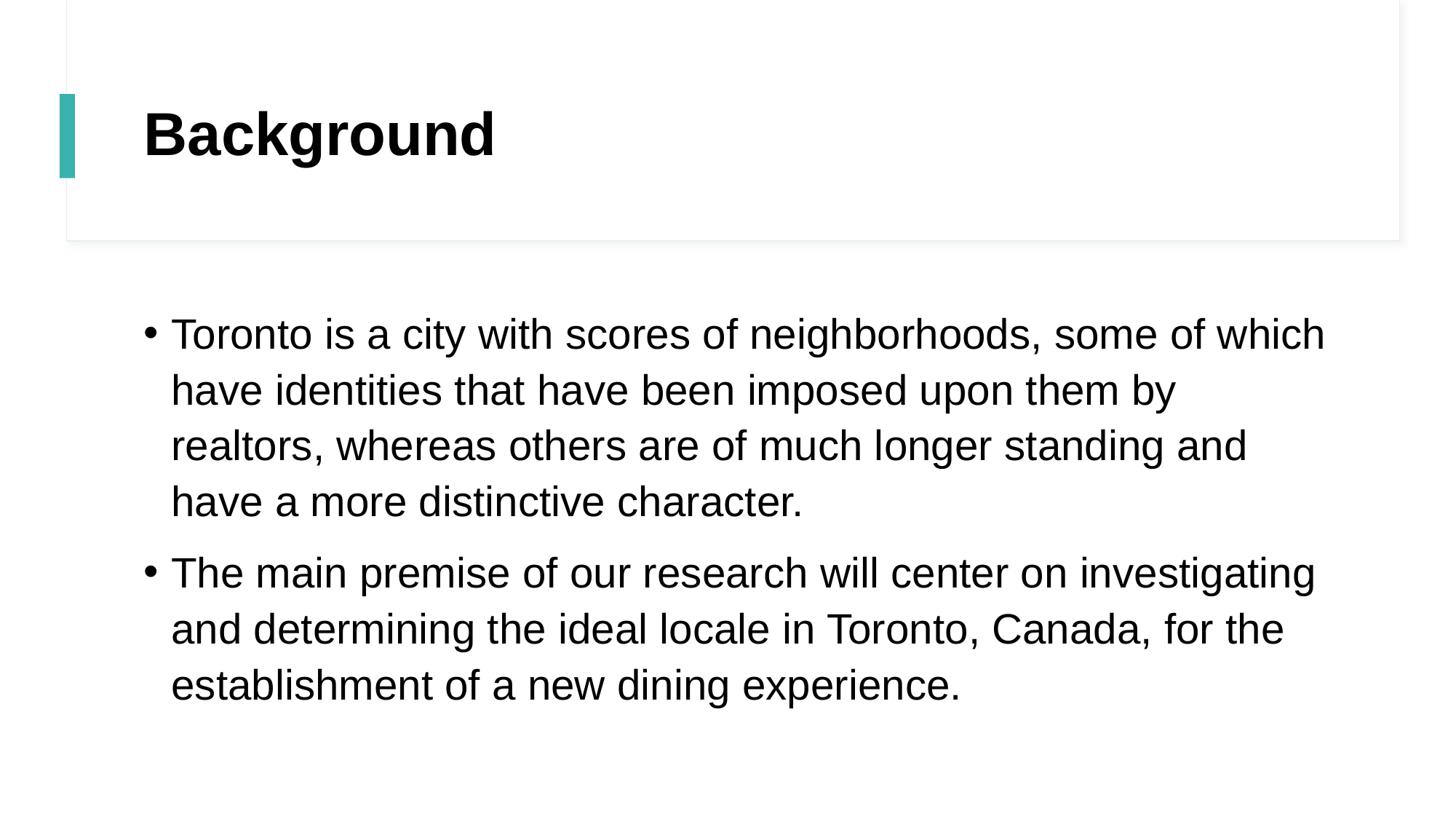

# Background
Toronto is a city with scores of neighborhoods, some of which have identities that have been imposed upon them by realtors, whereas others are of much longer standing and have a more distinctive character.
The main premise of our research will center on investigating and determining the ideal locale in Toronto, Canada, for the establishment of a new dining experience.